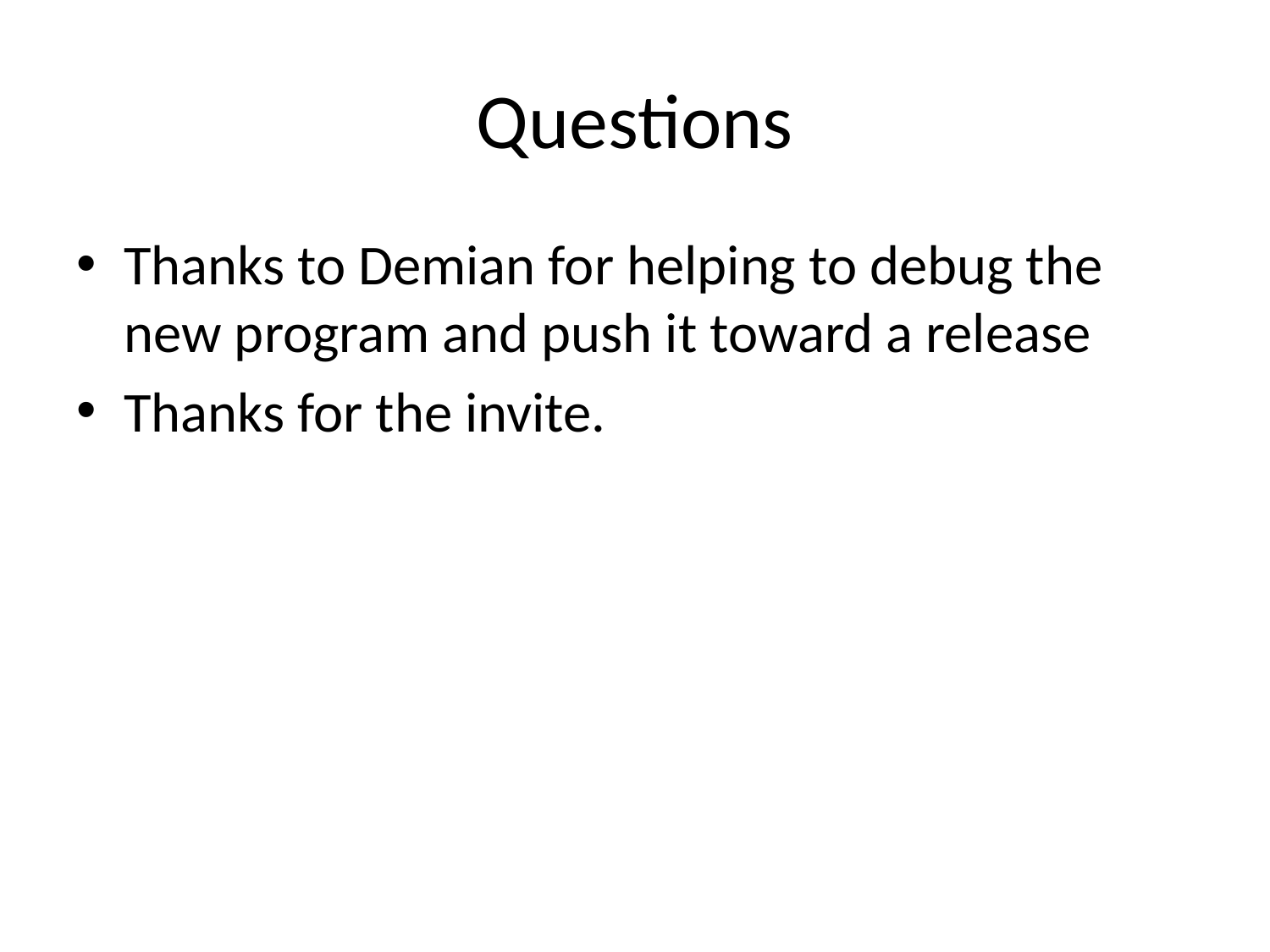

# Questions
Thanks to Demian for helping to debug the new program and push it toward a release
Thanks for the invite.